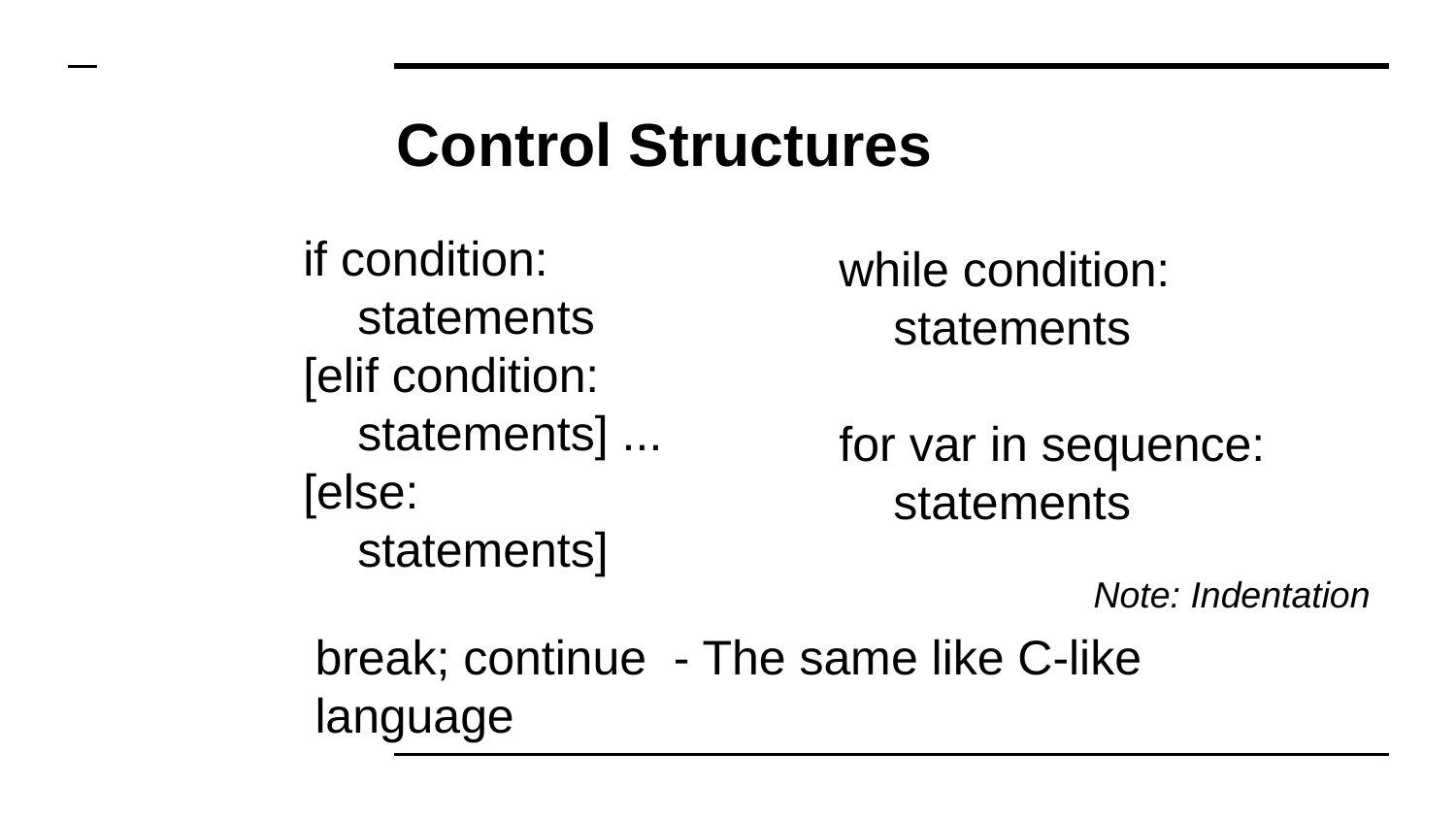

# Control Structures
if condition:
    statements
[elif condition:
    statements] ...
[else:
    statements]

while condition:
    statements

for var in sequence:
    statements

Note: Indentation
break; continue  - The same like C-like language